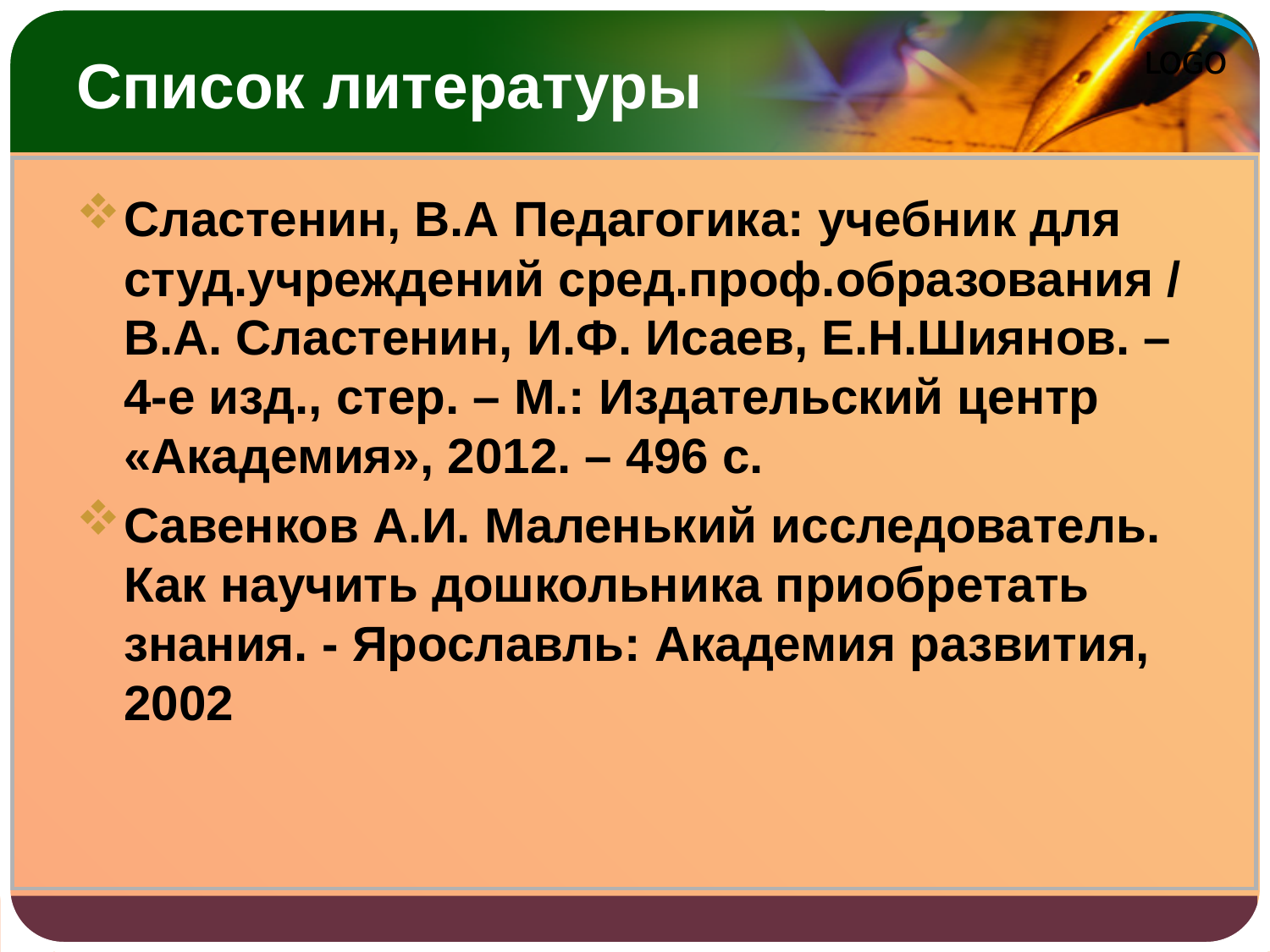

# Список литературы
Сластенин, В.А Педагогика: учебник для студ.учреждений сред.проф.образования / В.А. Сластенин, И.Ф. Исаев, Е.Н.Шиянов. – 4-е изд., стер. – М.: Издательский центр «Академия», 2012. – 496 с.
Савенков А.И. Маленький исследователь. Как научить дошкольника приобретать знания. - Ярославль: Академия развития, 2002